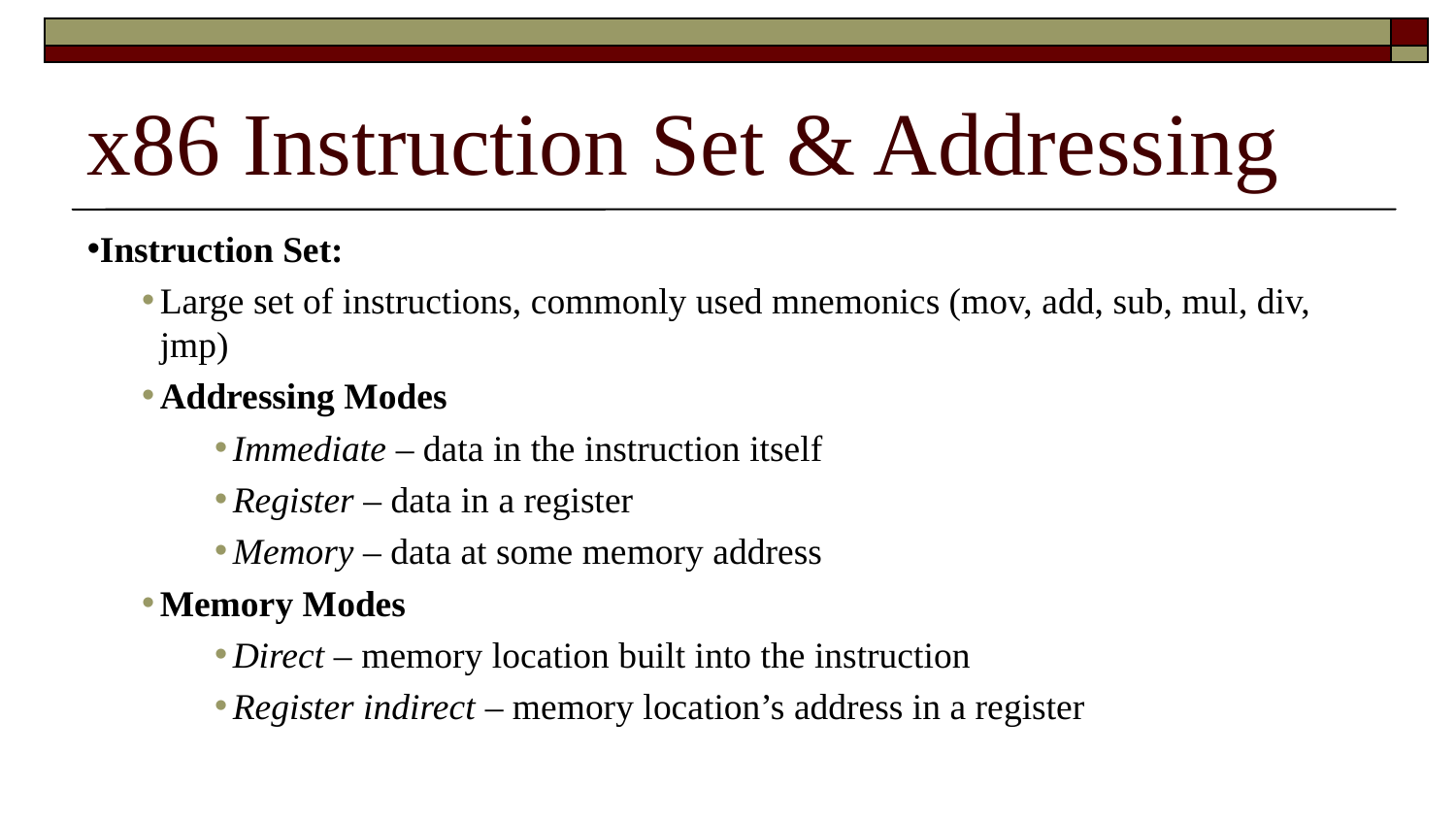

x86 Instruction Set & Addressing
Instruction Set:
Large set of instructions, commonly used mnemonics (mov, add, sub, mul, div, jmp)
Addressing Modes
Immediate – data in the instruction itself
Register – data in a register
Memory – data at some memory address
Memory Modes
Direct – memory location built into the instruction
Register indirect – memory location’s address in a register